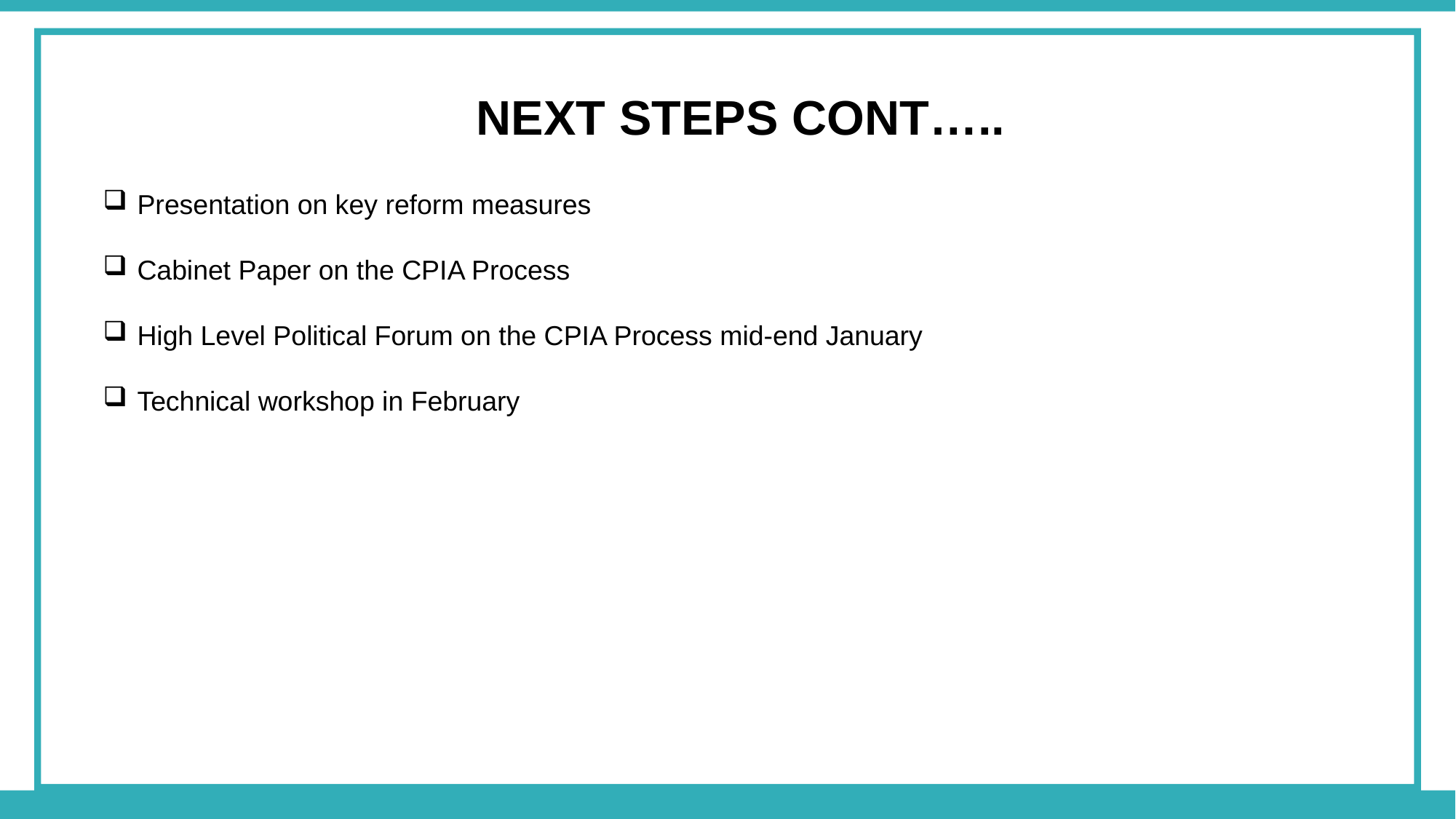

NEXT STEPS CONT…..
One Columns Designed

Presentation on key reform measures

Cabinet Paper on the CPIA Process

High Level Political Forum on the CPIA Process mid-end January

Technical workshop in February